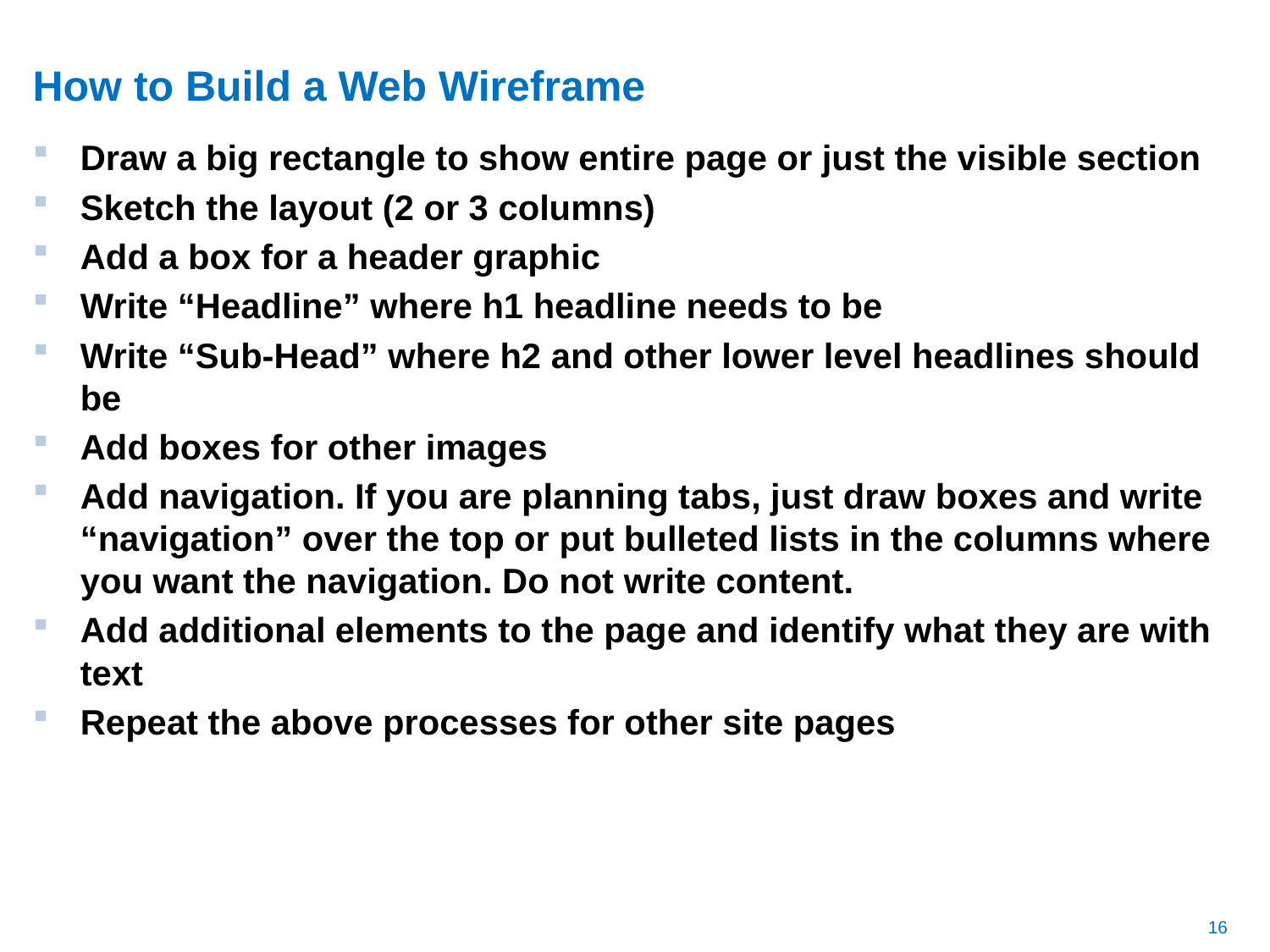

# How to Build a Web Wireframe
Draw a big rectangle to show entire page or just the visible section
Sketch the layout (2 or 3 columns)
Add a box for a header graphic
Write “Headline” where h1 headline needs to be
Write “Sub-Head” where h2 and other lower level headlines should be
Add boxes for other images
Add navigation. If you are planning tabs, just draw boxes and write “navigation” over the top or put bulleted lists in the columns where you want the navigation. Do not write content.
Add additional elements to the page and identify what they are with text
Repeat the above processes for other site pages